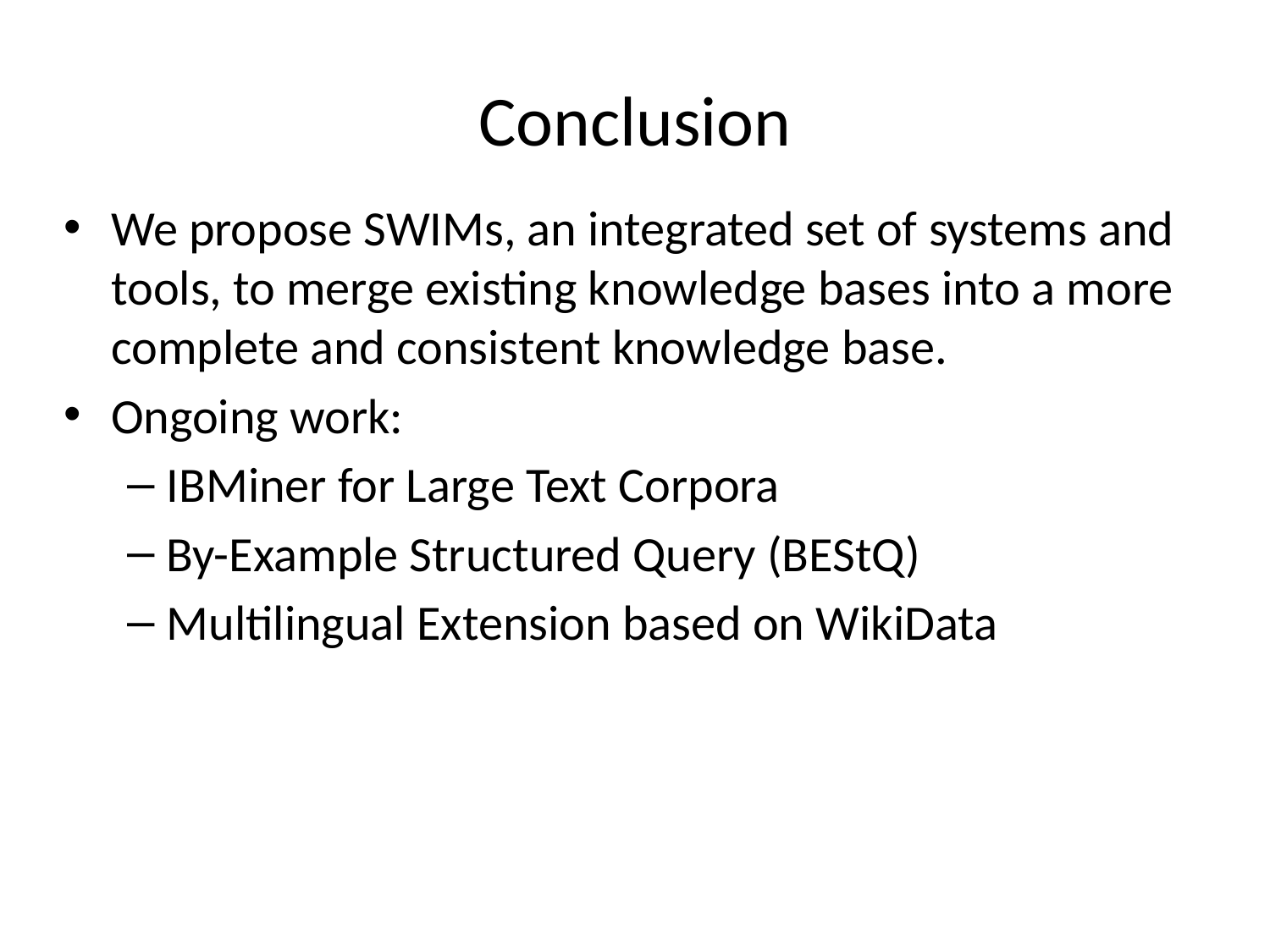

# Conclusion
We propose SWIMs, an integrated set of systems and tools, to merge existing knowledge bases into a more complete and consistent knowledge base.
Ongoing work:
IBMiner for Large Text Corpora
By-Example Structured Query (BEStQ)
Multilingual Extension based on WikiData